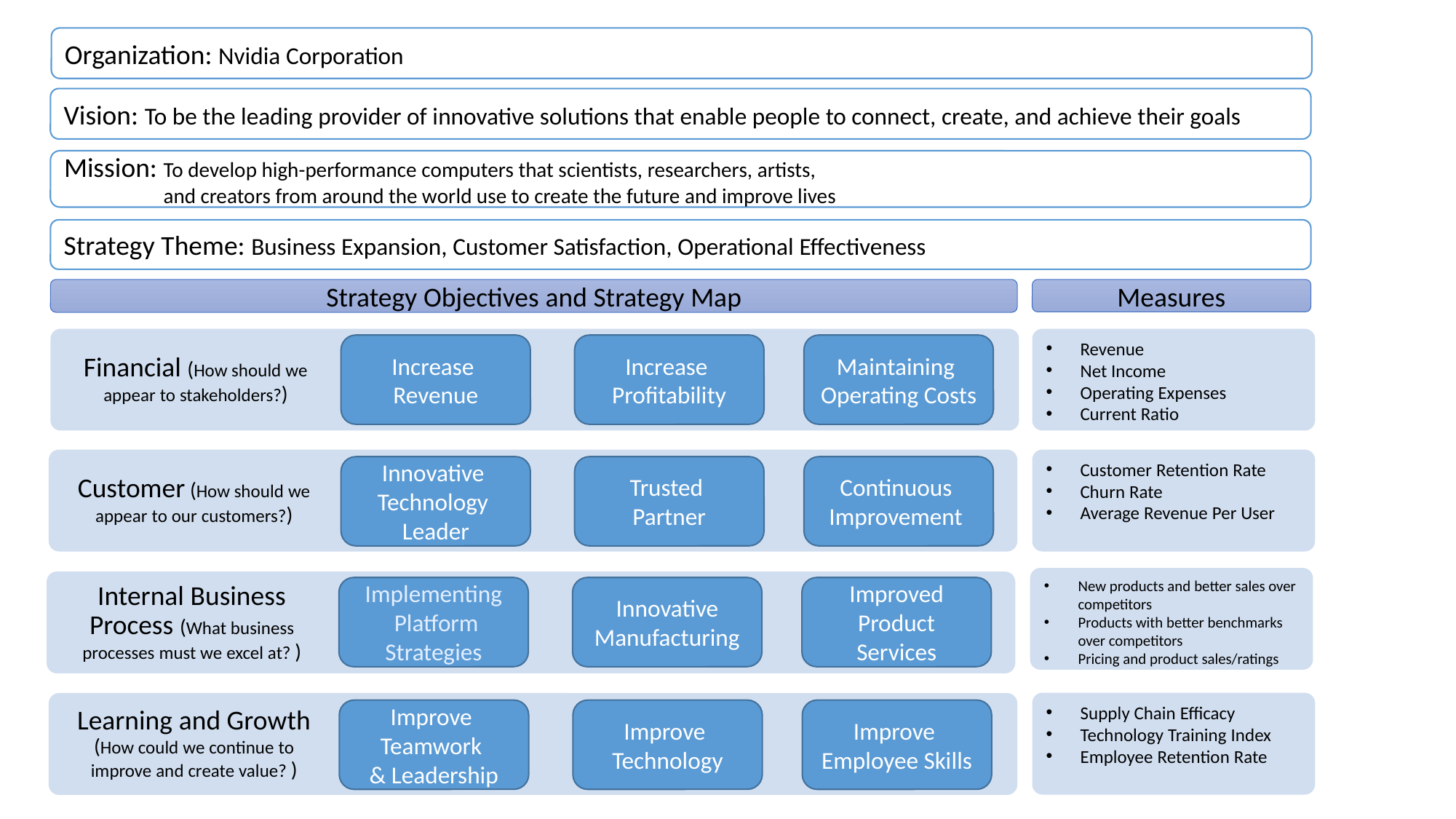

Organization: Nvidia Corporation
Vision: To be the leading provider of innovative solutions that enable people to connect, create, and achieve their goals
Mission: To develop high-performance computers that scientists, researchers, artists,
                     and creators from around the world use to create the future and improve lives
Strategy Theme: Business Expansion, Customer Satisfaction, Operational Effectiveness
Strategy Objectives and Strategy Map
Measures
Revenue
Net Income
Operating Expenses
Current Ratio

Financial (How should we appear to stakeholders?)
Increase
Revenue
Increase
Profitability
Maintaining
Operating Costs

Customer (How should we appear to our customers?)
Customer Retention Rate
Churn Rate
Average Revenue Per User
Innovative
Technology
Leader
Trusted
Partner
Continuous
Improvement
New products and better sales over competitors
Products with better benchmarks over competitors
Pricing and product sales/ratings

Internal Business Process (What business processes must we excel at? )
Implementing
 Platform Strategies
Innovative Manufacturing
Improved Product Services
Supply Chain Efficacy
Technology Training Index
Employee Retention Rate

Learning and Growth (How could we continue to improve and create value? )
Improve
Teamwork
& Leadership
Improve
Technology
Improve
Employee Skills